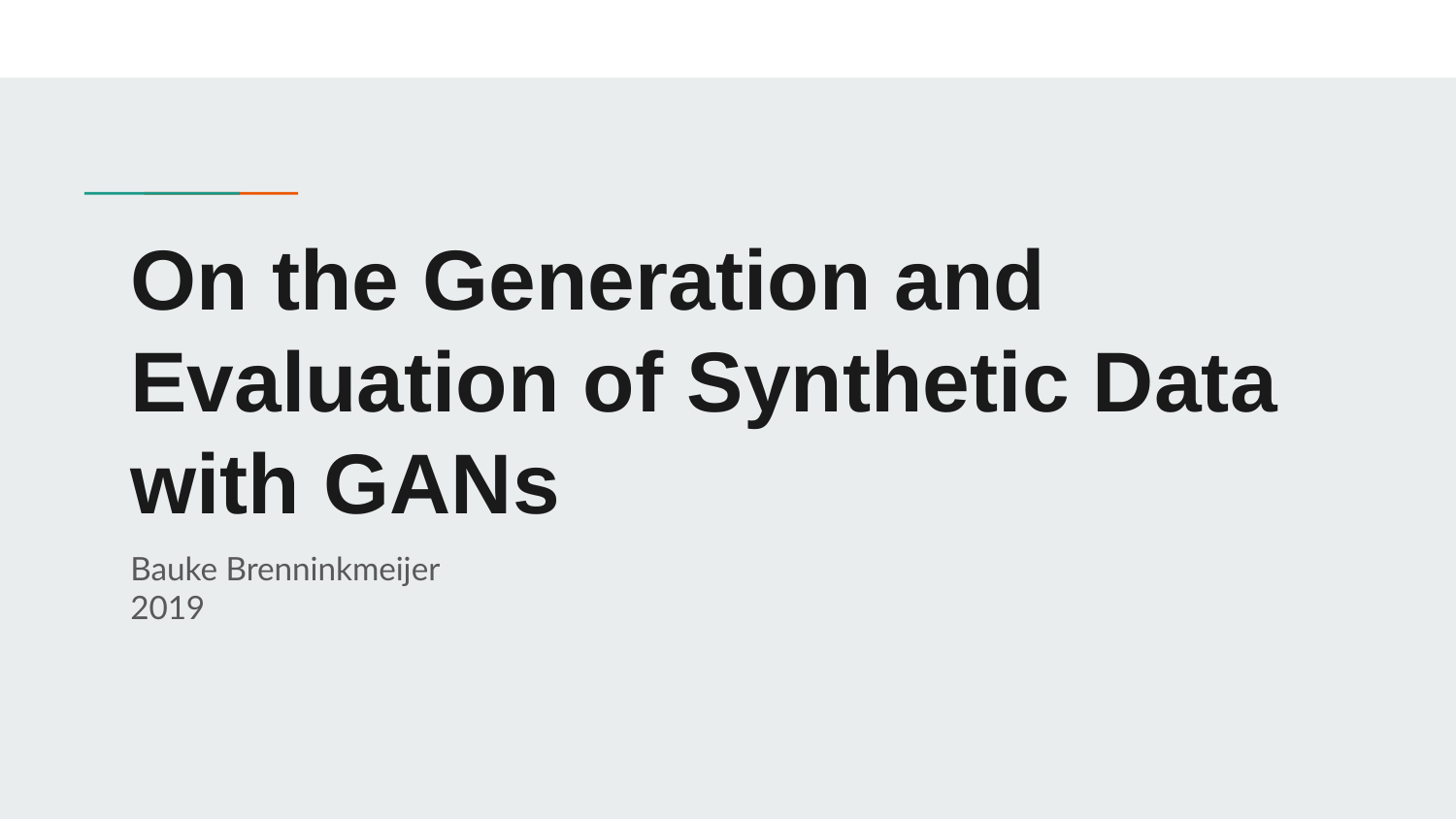

# On the Generation and Evaluation of Synthetic Data with GANs
Bauke Brenninkmeijer
2019